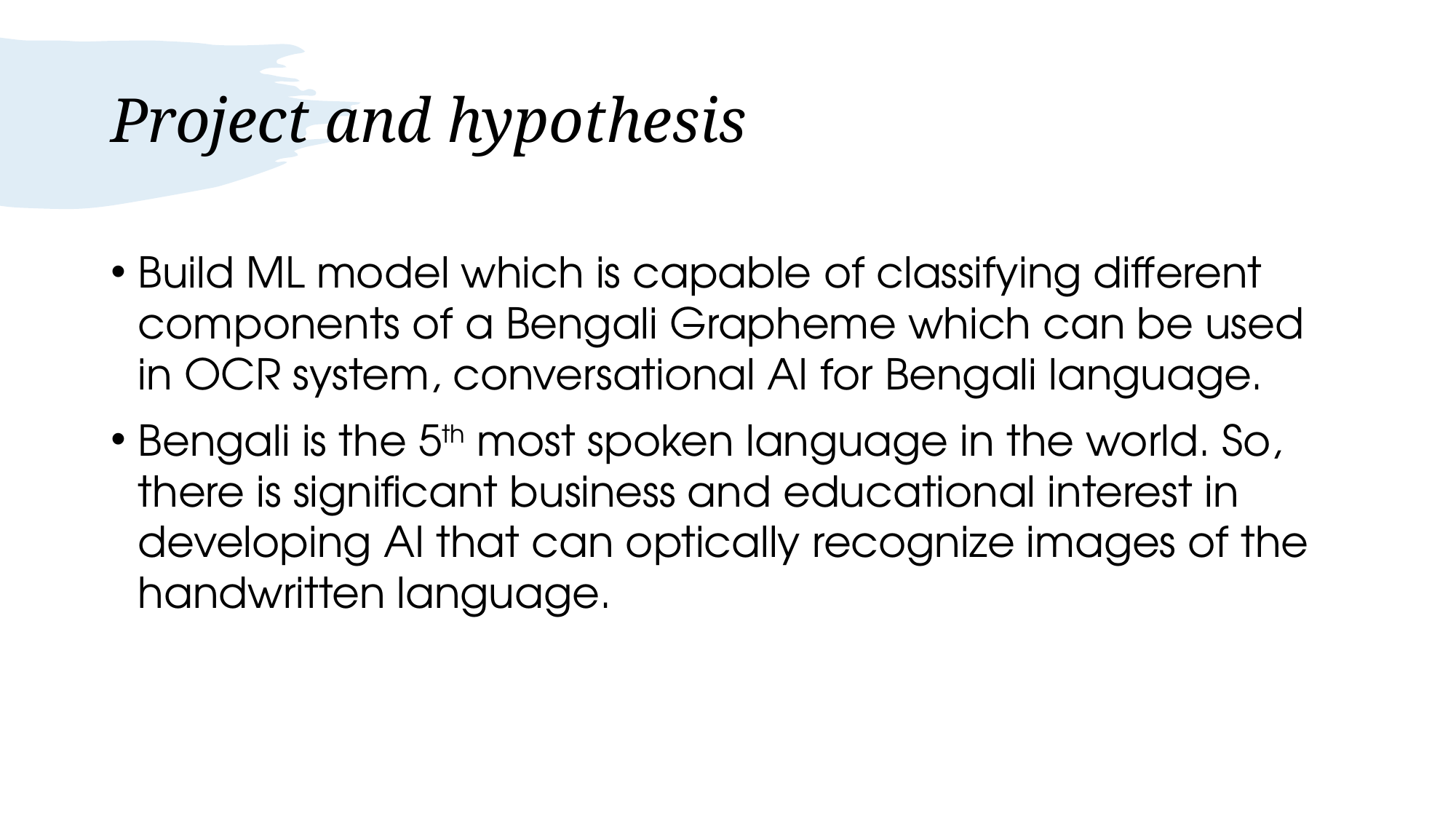

# Project and hypothesis
Build ML model which is capable of classifying different components of a Bengali Grapheme which can be used in OCR system, conversational AI for Bengali language.
Bengali is the 5th most spoken language in the world. So, there is significant business and educational interest in developing AI that can optically recognize images of the handwritten language.